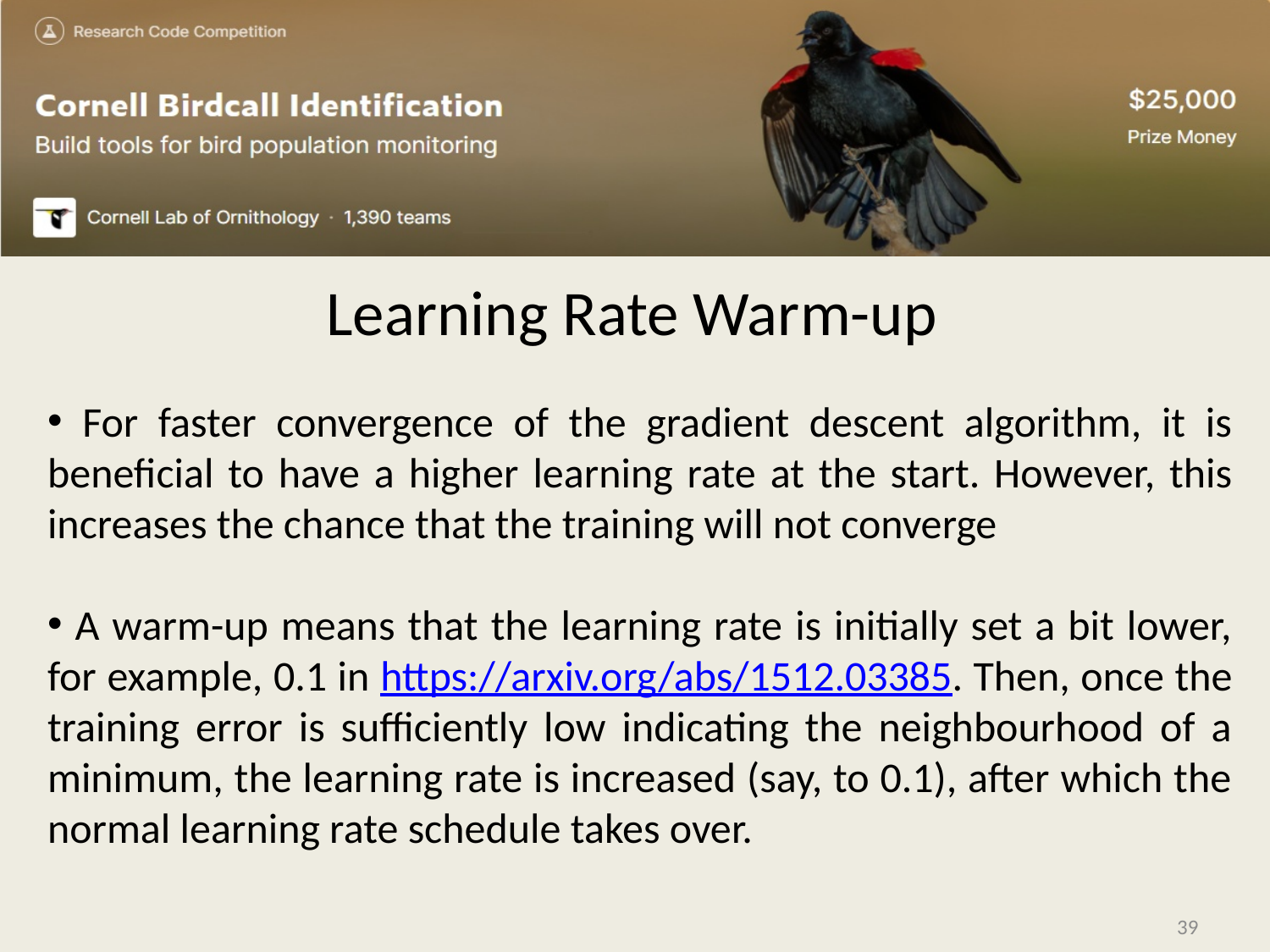

For faster convergence of the gradient descent algorithm, it is beneficial to have a higher learning rate at the start. However, this increases the chance that the training will not converge

 A warm-up means that the learning rate is initially set a bit lower, for example, 0.1 in https://arxiv.org/abs/1512.03385. Then, once the training error is sufficiently low indicating the neighbourhood of a minimum, the learning rate is increased (say, to 0.1), after which the normal learning rate schedule takes over.

Learning Rate Warm-up
39